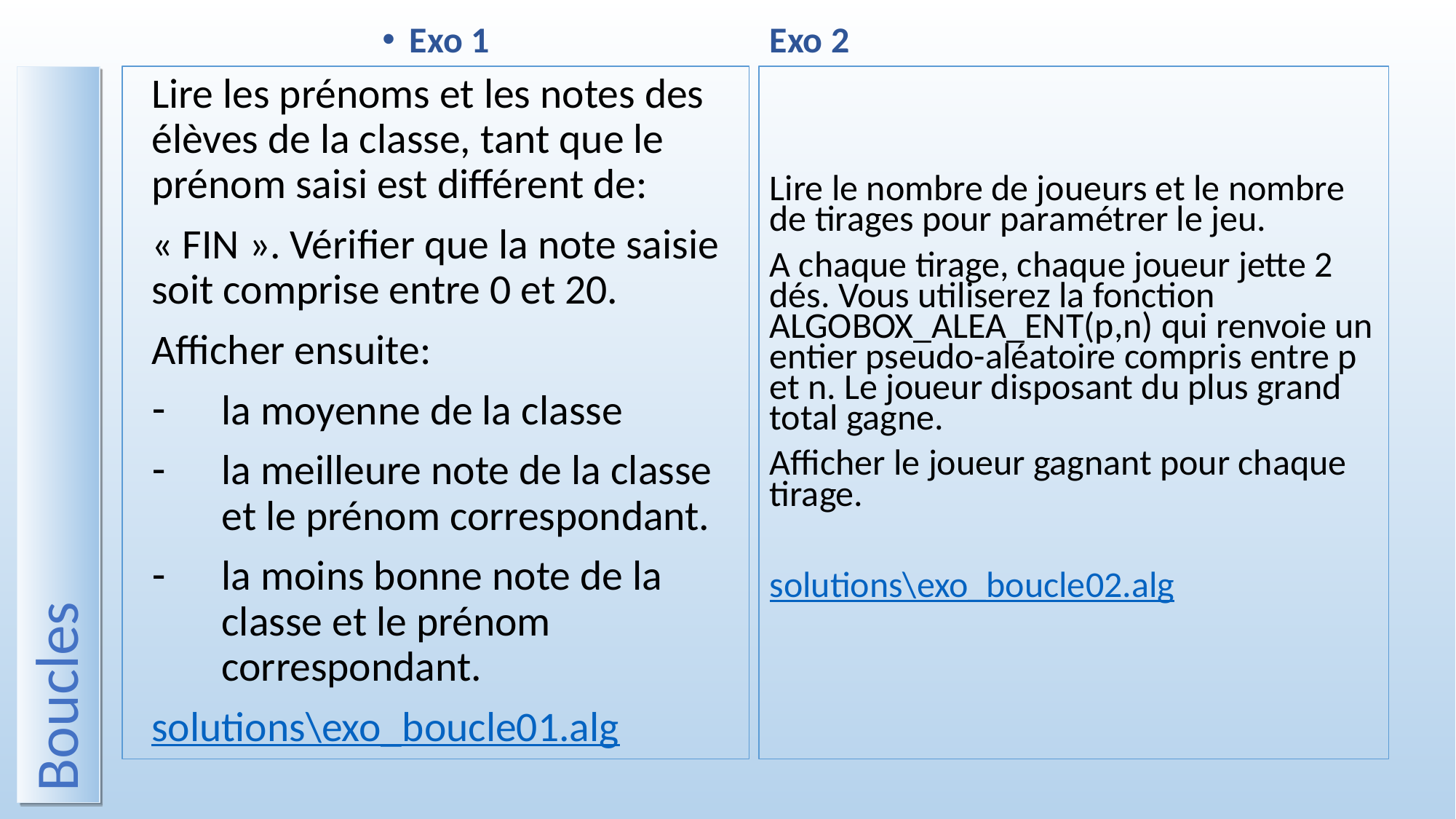

Exo 1
Exo 2
Lire les prénoms et les notes des élèves de la classe, tant que le prénom saisi est différent de:
« FIN ». Vérifier que la note saisie soit comprise entre 0 et 20.
Afficher ensuite:
la moyenne de la classe
la meilleure note de la classe et le prénom correspondant.
la moins bonne note de la classe et le prénom correspondant.
solutions\exo_boucle01.alg

Lire le nombre de joueurs et le nombre de tirages pour paramétrer le jeu.
A chaque tirage, chaque joueur jette 2 dés. Vous utiliserez la fonction ALGOBOX_ALEA_ENT(p,n) qui renvoie un entier pseudo-aléatoire compris entre p et n. Le joueur disposant du plus grand total gagne.
Afficher le joueur gagnant pour chaque tirage.

solutions\exo_boucle02.alg

Boucles
Solution
Solution